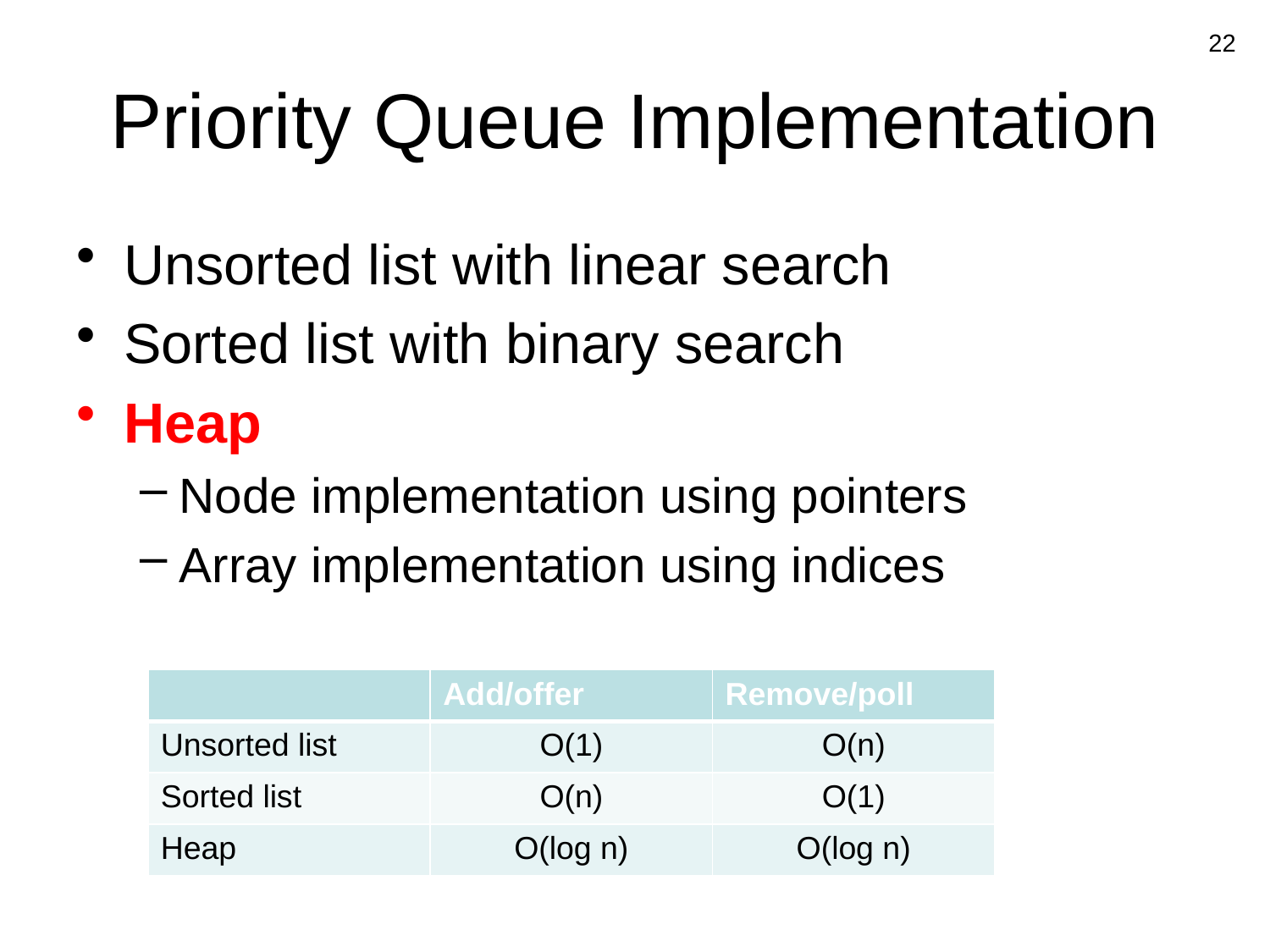

22
# Priority Queue Implementation
Unsorted list with linear search
Sorted list with binary search
Heap
Node implementation using pointers
Array implementation using indices
|  | Add/offer | Remove/poll |
| --- | --- | --- |
| Unsorted list | O(1) | O(n) |
| Sorted list | O(n) | O(1) |
| Heap | O(log n) | O(log n) |